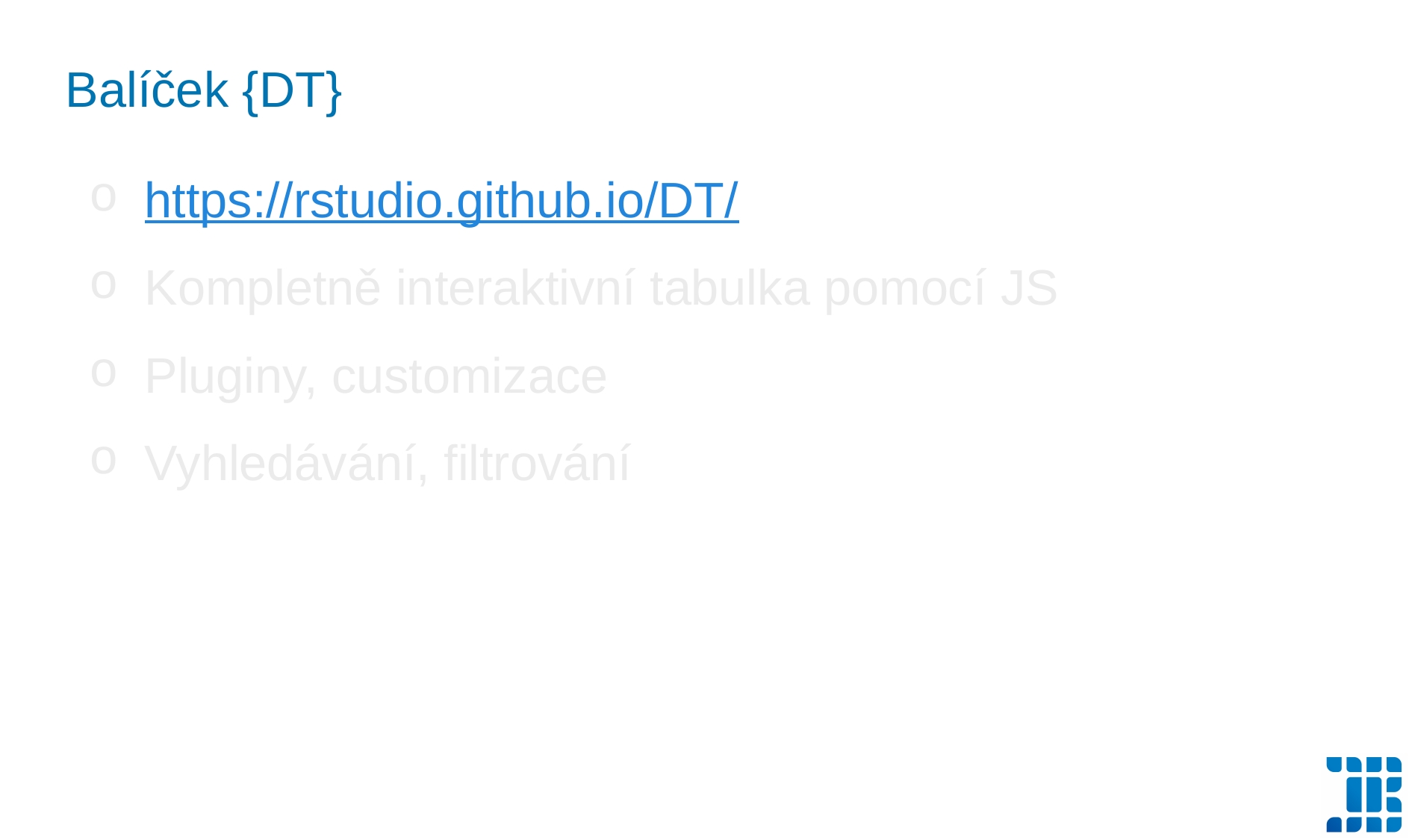

Balíček {DT}
https://rstudio.github.io/DT/
Kompletně interaktivní tabulka pomocí JS
Pluginy, customizace
Vyhledávání, filtrování